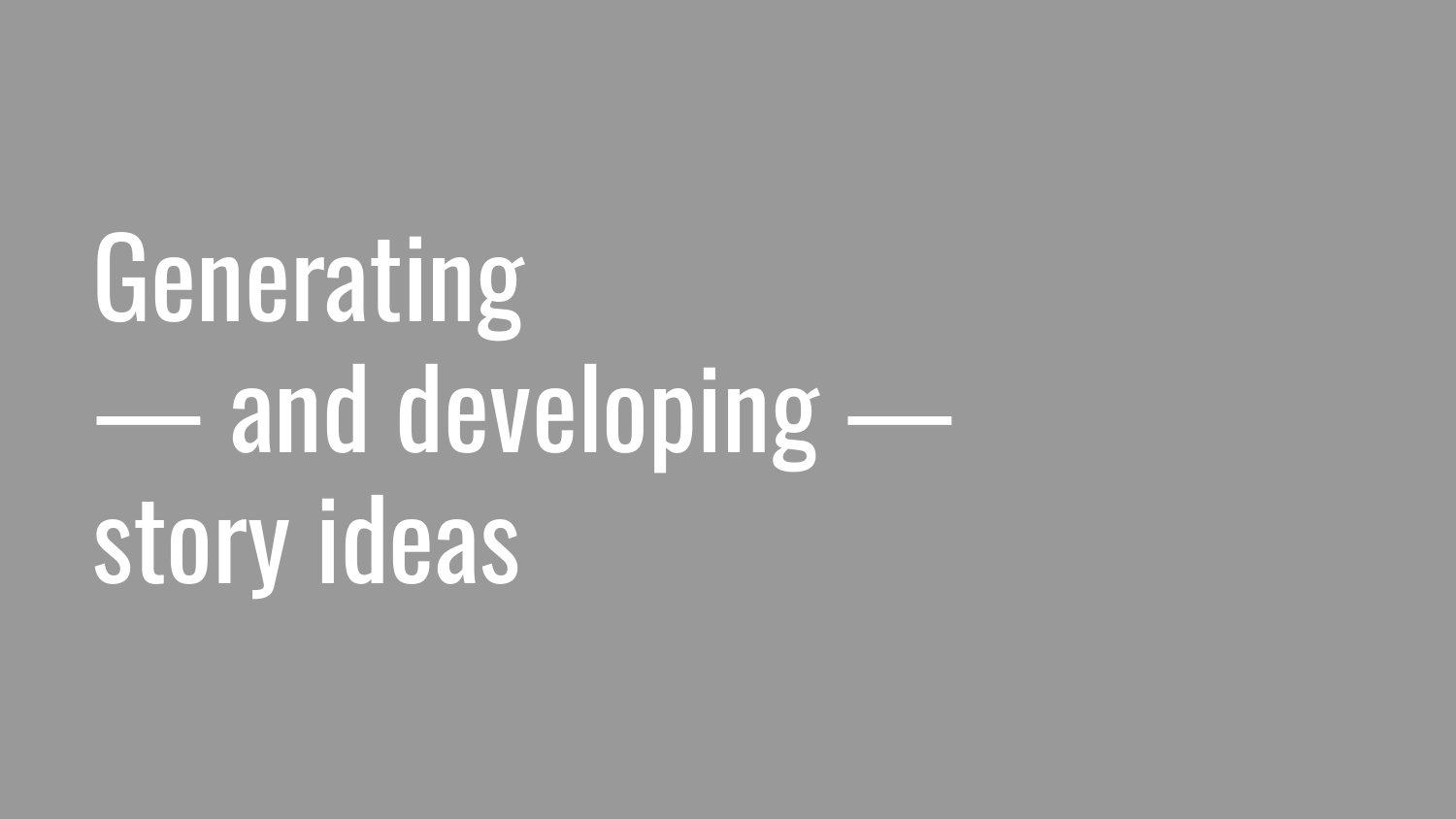

# Generating
— and developing —
story ideas